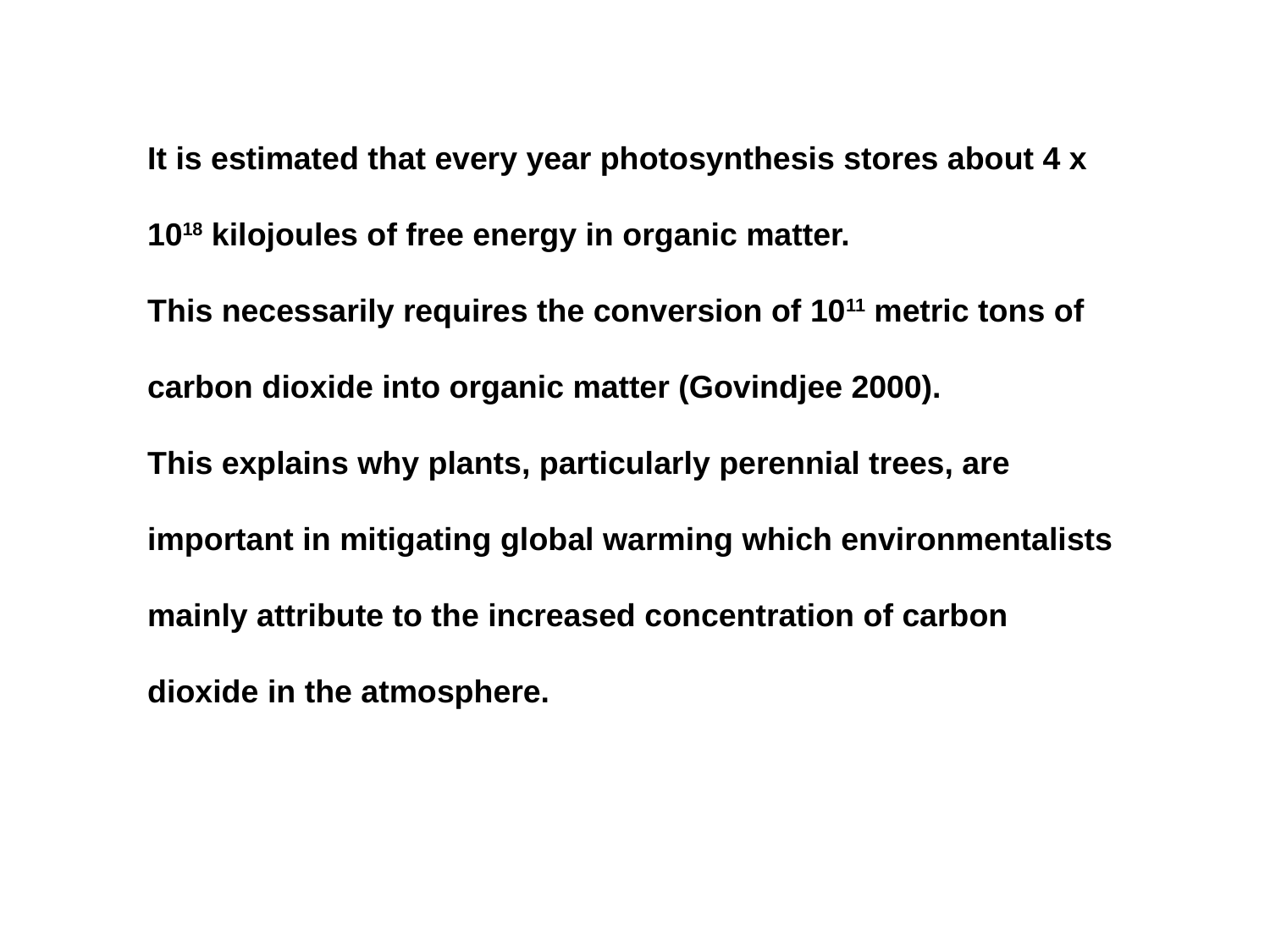

It is estimated that every year photosynthesis stores about 4 x 1018 kilojoules of free energy in organic matter.
This necessarily requires the conversion of 1011 metric tons of carbon dioxide into organic matter (Govindjee 2000).
This explains why plants, particularly perennial trees, are important in mitigating global warming which environmentalists mainly attribute to the increased concentration of carbon dioxide in the atmosphere.